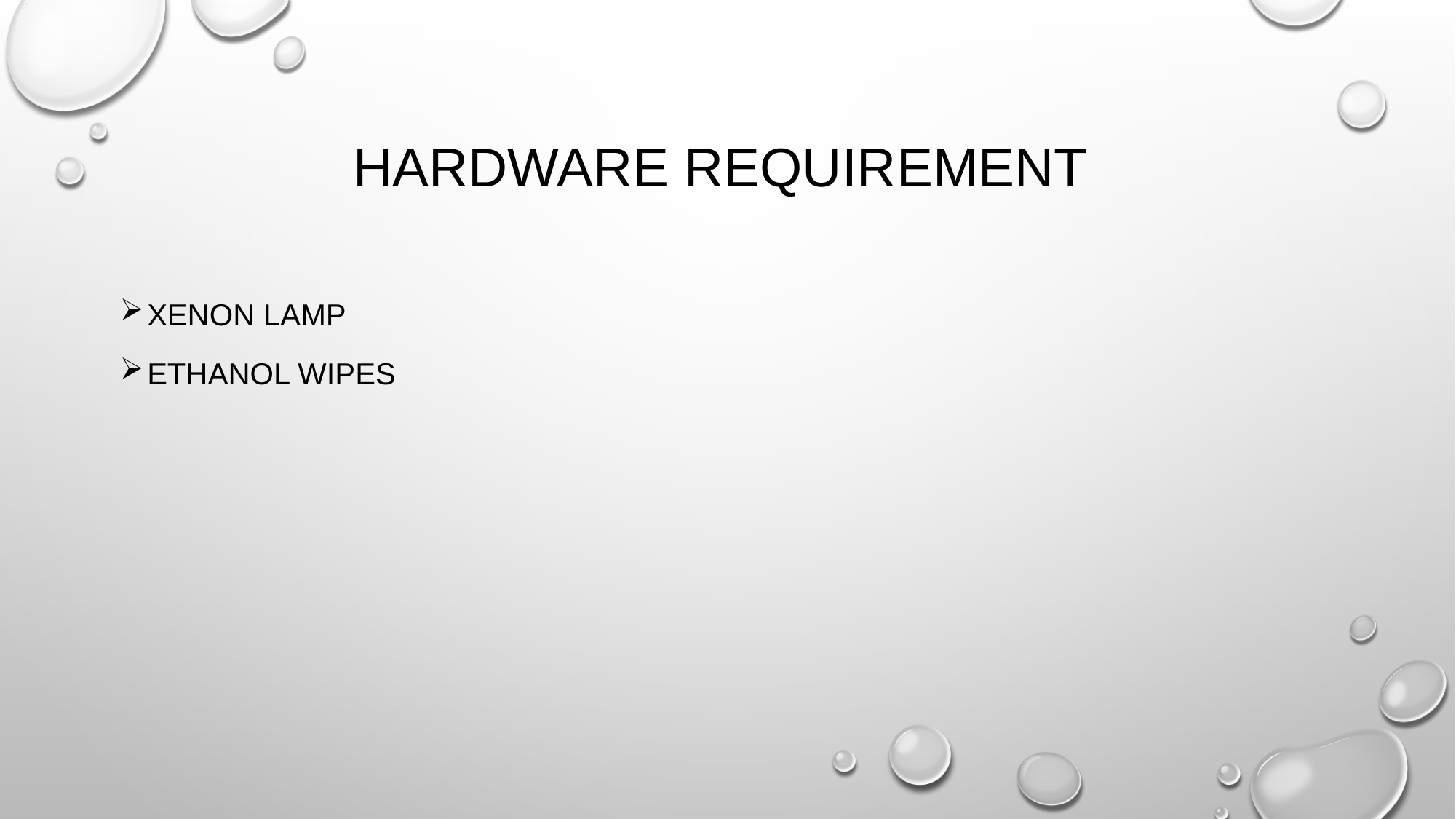

# Hardware Requirement
Xenon lamp
Ethanol wipes